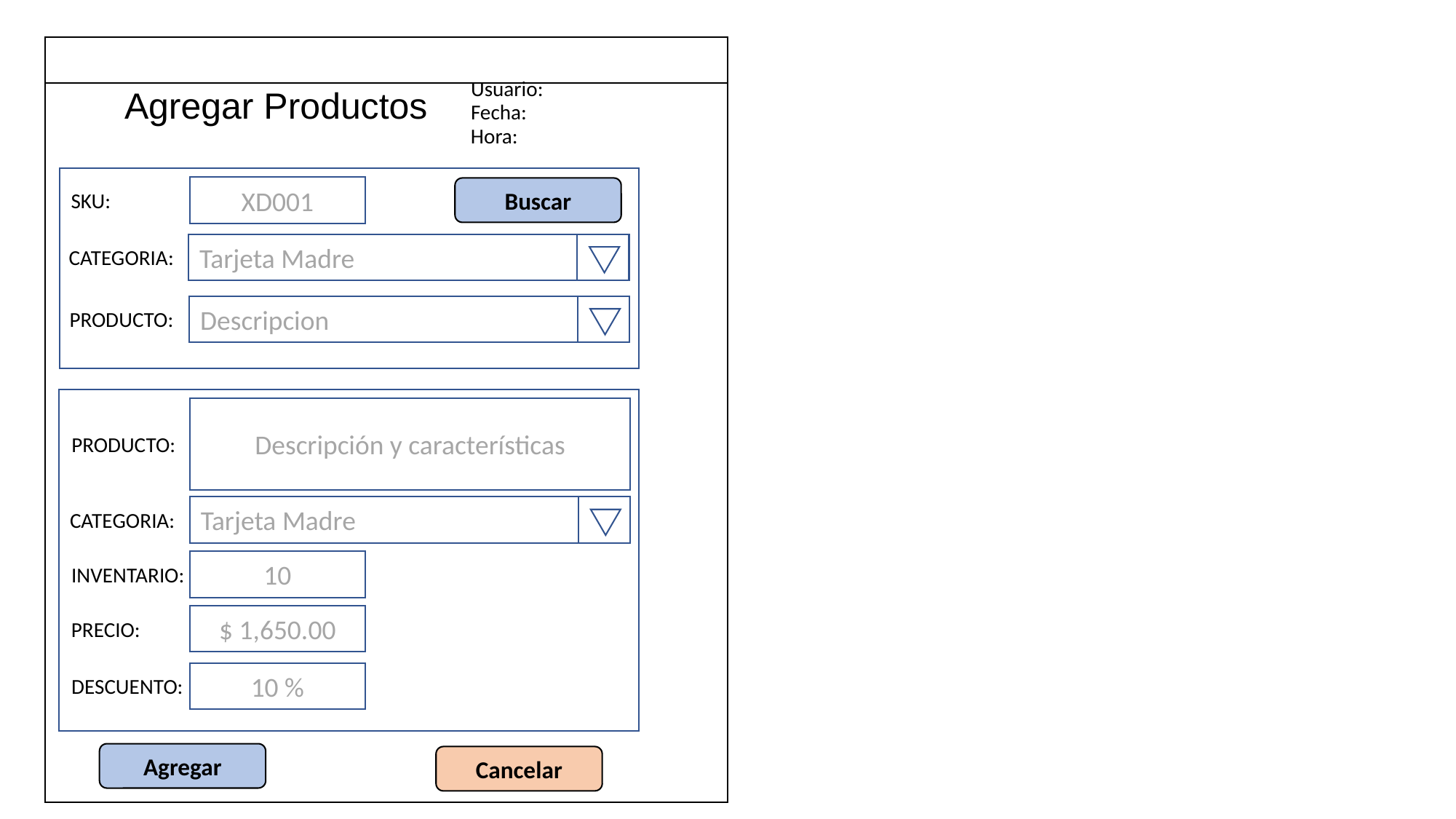

Usuario:
Agregar Productos
Fecha:
Hora:

XD001
Buscar
SKU:
Tarjeta Madre

CATEGORIA:

Descripcion

PRODUCTO:

Descripción y características
PRODUCTO:
Tarjeta Madre

CATEGORIA:

10
INVENTARIO:
$ 1,650.00
PRECIO:
10 %
DESCUENTO:
Agregar
Cancelar